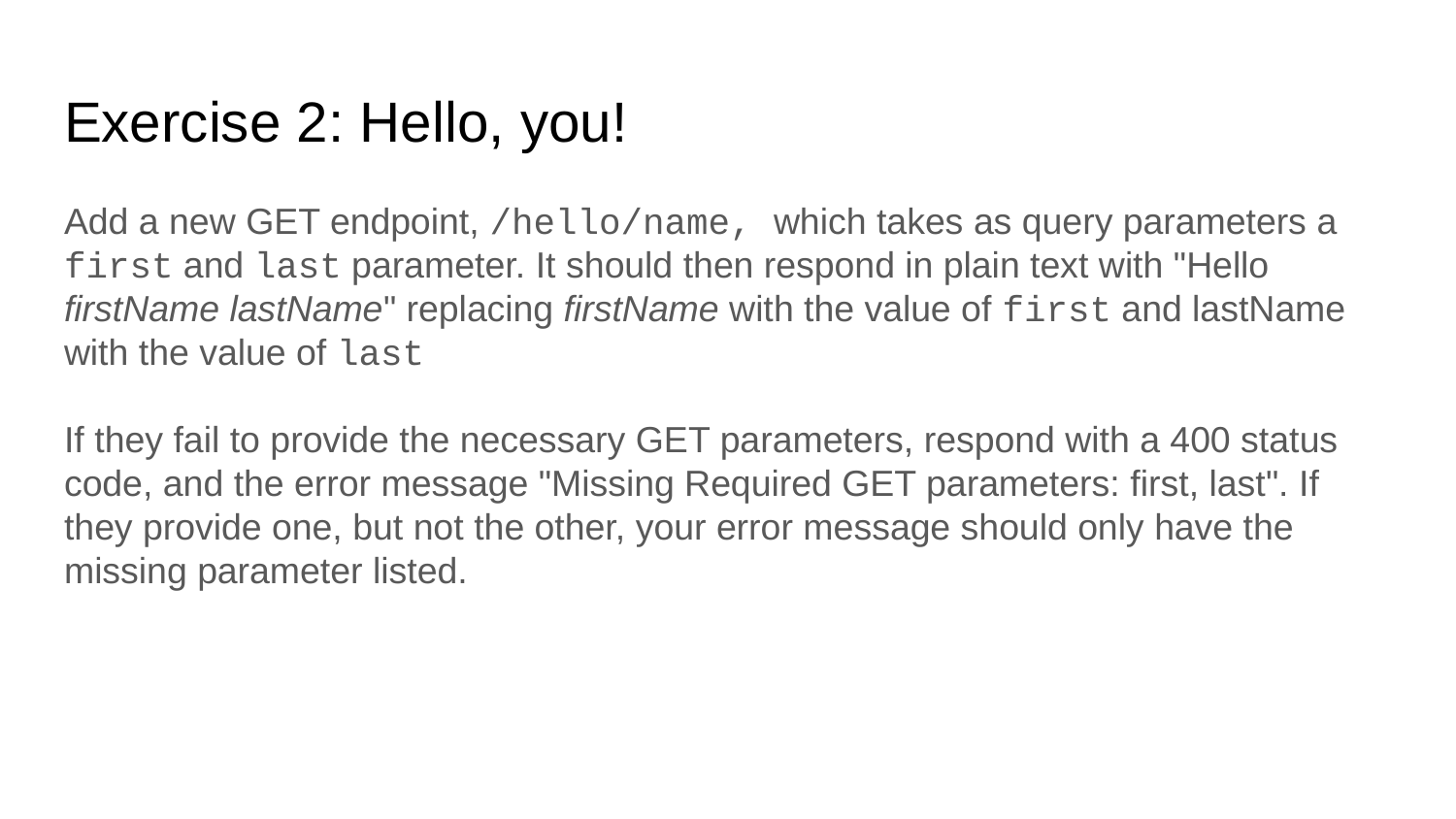

# Exercise 2: Hello, you!
Add a new GET endpoint, /hello/name, which takes as query parameters a first and last parameter. It should then respond in plain text with "Hello firstName lastName" replacing firstName with the value of first and lastName with the value of last

If they fail to provide the necessary GET parameters, respond with a 400 status code, and the error message "Missing Required GET parameters: first, last". If they provide one, but not the other, your error message should only have the missing parameter listed.